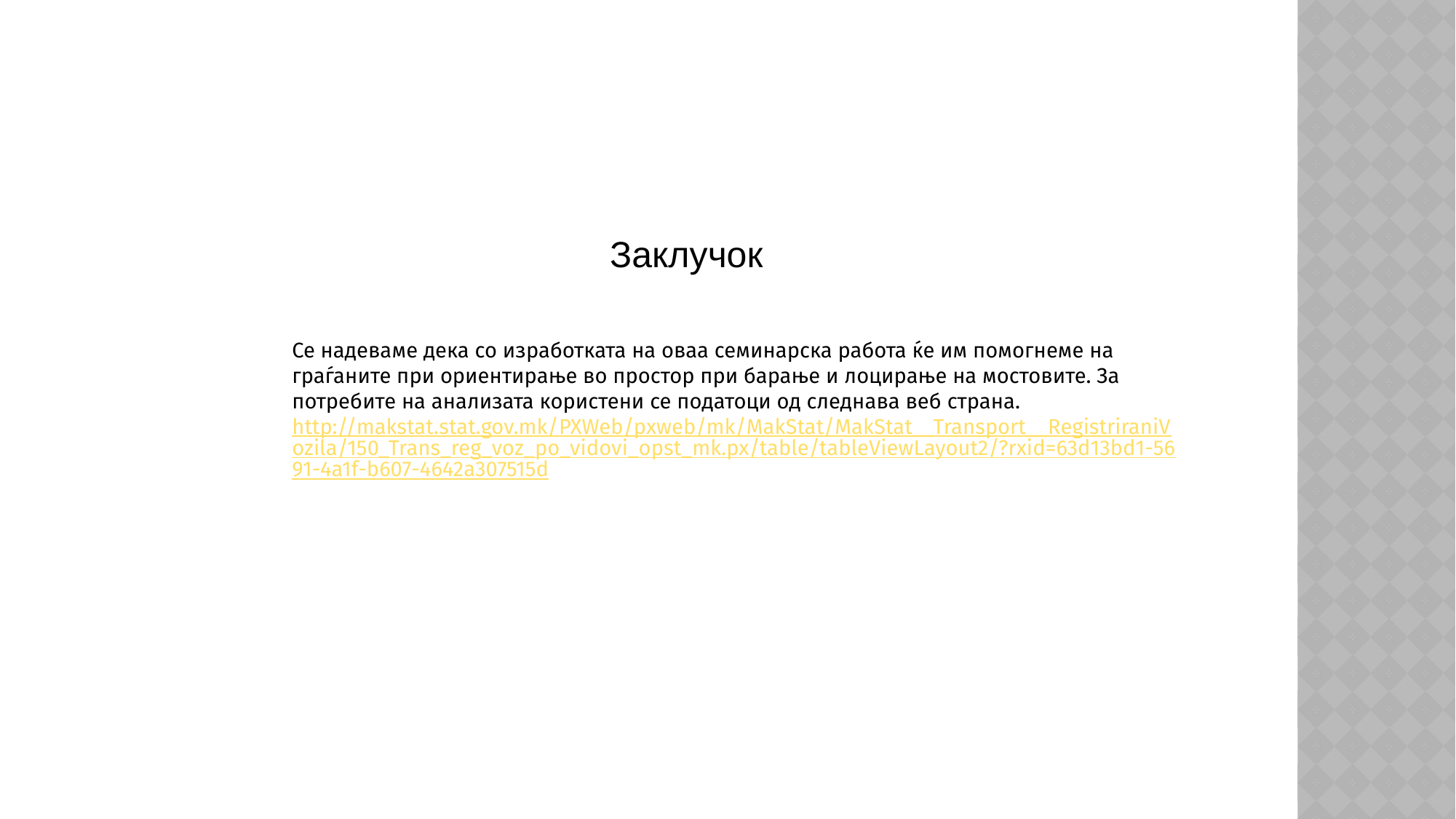

Заклучок
Се надеваме дека со изработката на оваа семинарска работа ќе им помогнеме на граѓаните при ориентирање во простор при барање и лоцирање на мостовите. За потребите на анализата користени се податоци од следнава веб страна. http://makstat.stat.gov.mk/PXWeb/pxweb/mk/MakStat/MakStat__Transport__RegistriraniVozila/150_Trans_reg_voz_po_vidovi_opst_mk.px/table/tableViewLayout2/?rxid=63d13bd1-5691-4a1f-b607-4642a307515d